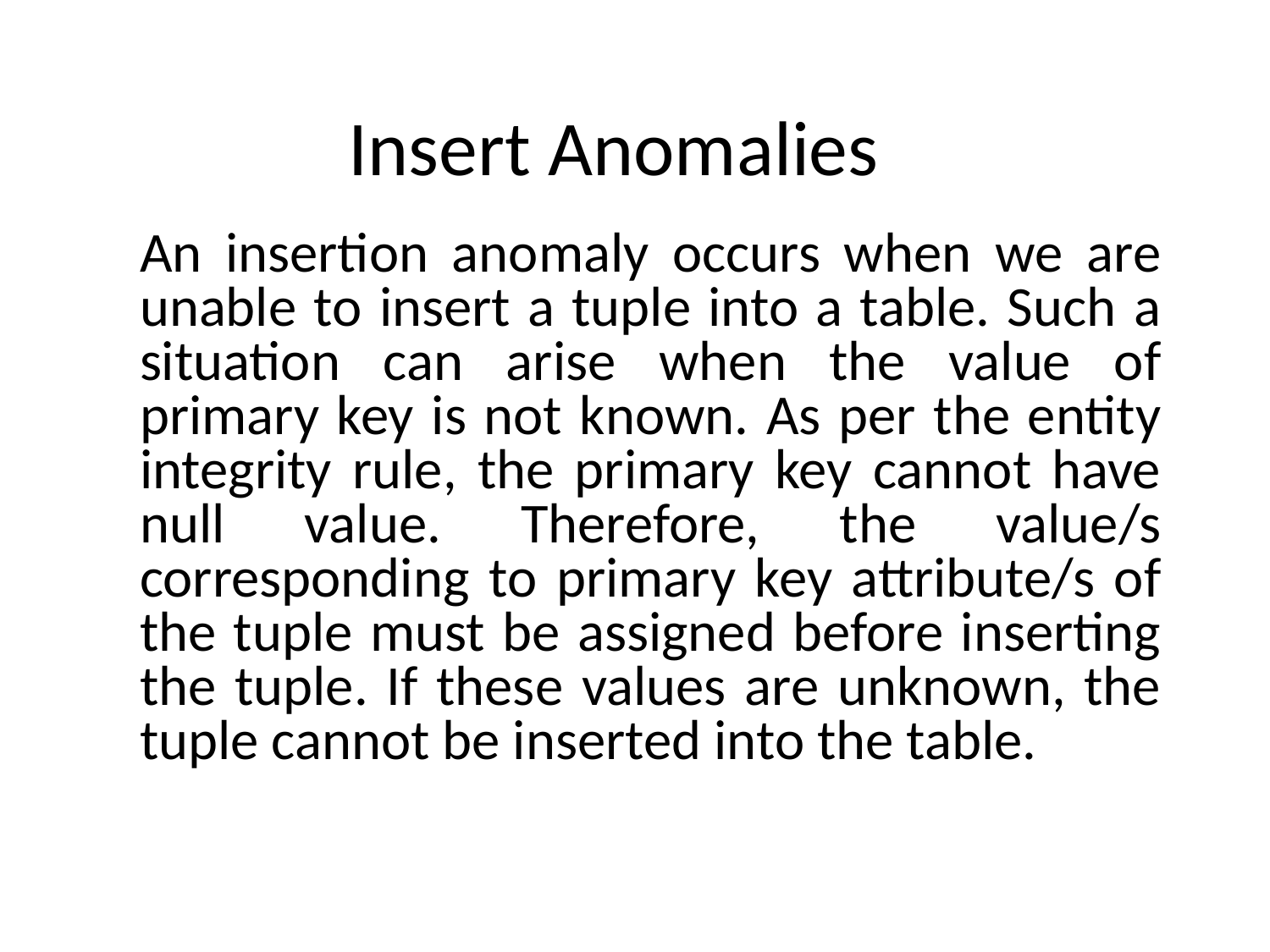

# Insert Anomalies
An insertion anomaly occurs when we are unable to insert a tuple into a table. Such a situation can arise when the value of primary key is not known. As per the entity integrity rule, the primary key cannot have null value. Therefore, the value/s corresponding to primary key attribute/s of the tuple must be assigned before inserting the tuple. If these values are unknown, the tuple cannot be inserted into the table.